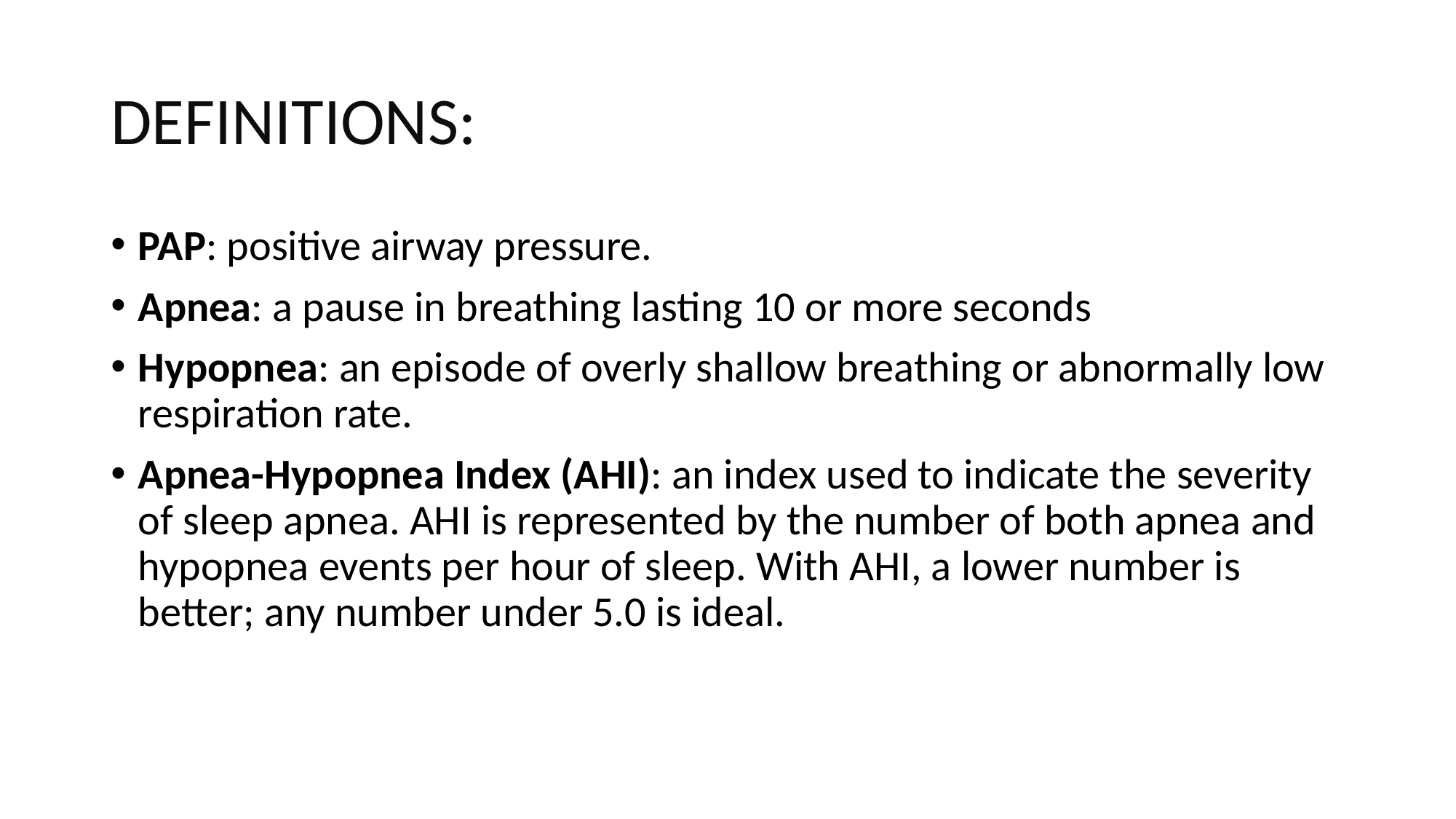

# DEFINITIONS:
PAP: positive airway pressure.
Apnea: a pause in breathing lasting 10 or more seconds
Hypopnea: an episode of overly shallow breathing or abnormally low respiration rate.
Apnea-Hypopnea Index (AHI): an index used to indicate the severity of sleep apnea. AHI is represented by the number of both apnea and hypopnea events per hour of sleep. With AHI, a lower number is better; any number under 5.0 is ideal.